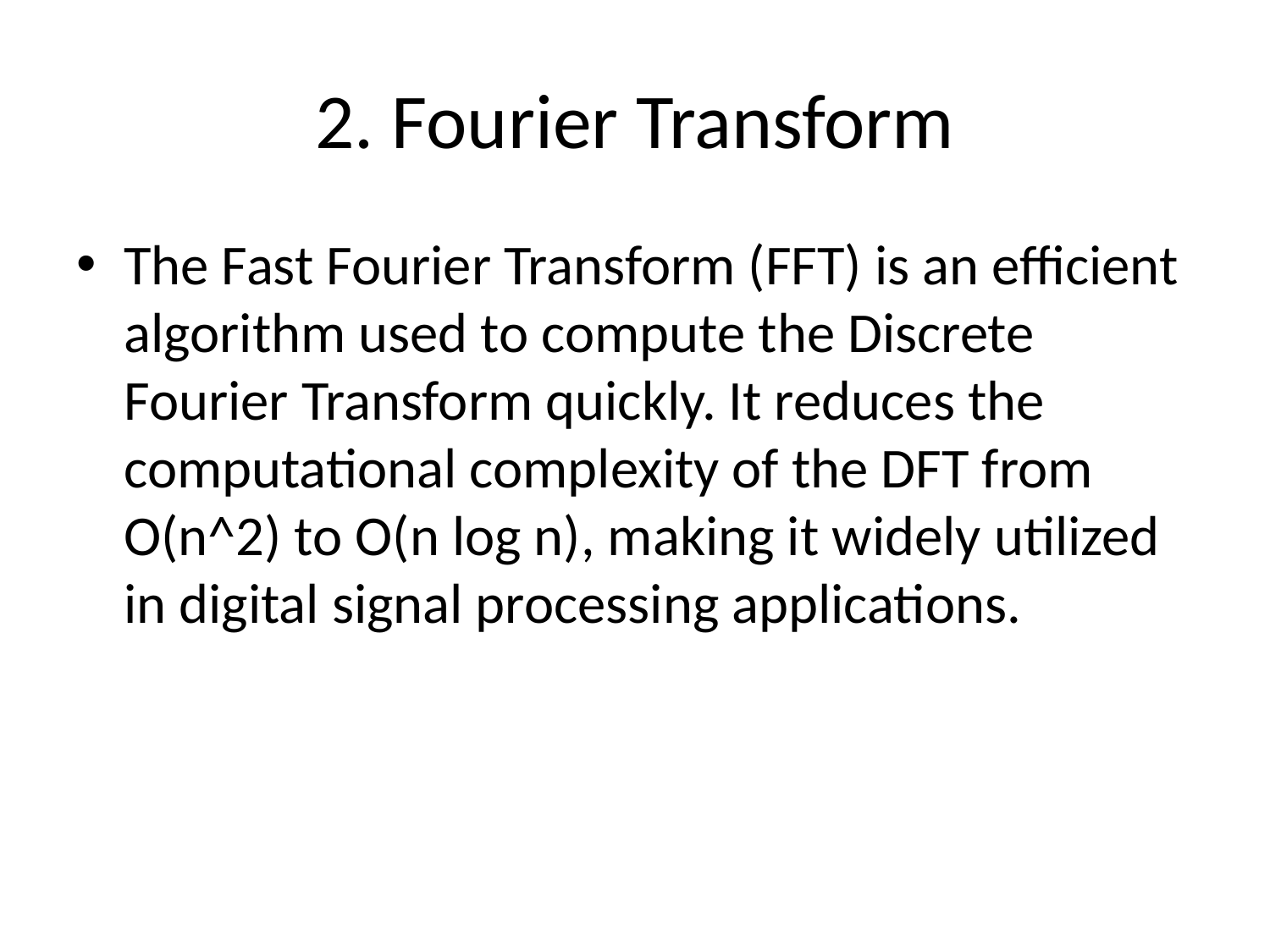

# 2. Fourier Transform
The Fast Fourier Transform (FFT) is an efficient algorithm used to compute the Discrete Fourier Transform quickly. It reduces the computational complexity of the DFT from O(n^2) to O(n log n), making it widely utilized in digital signal processing applications.